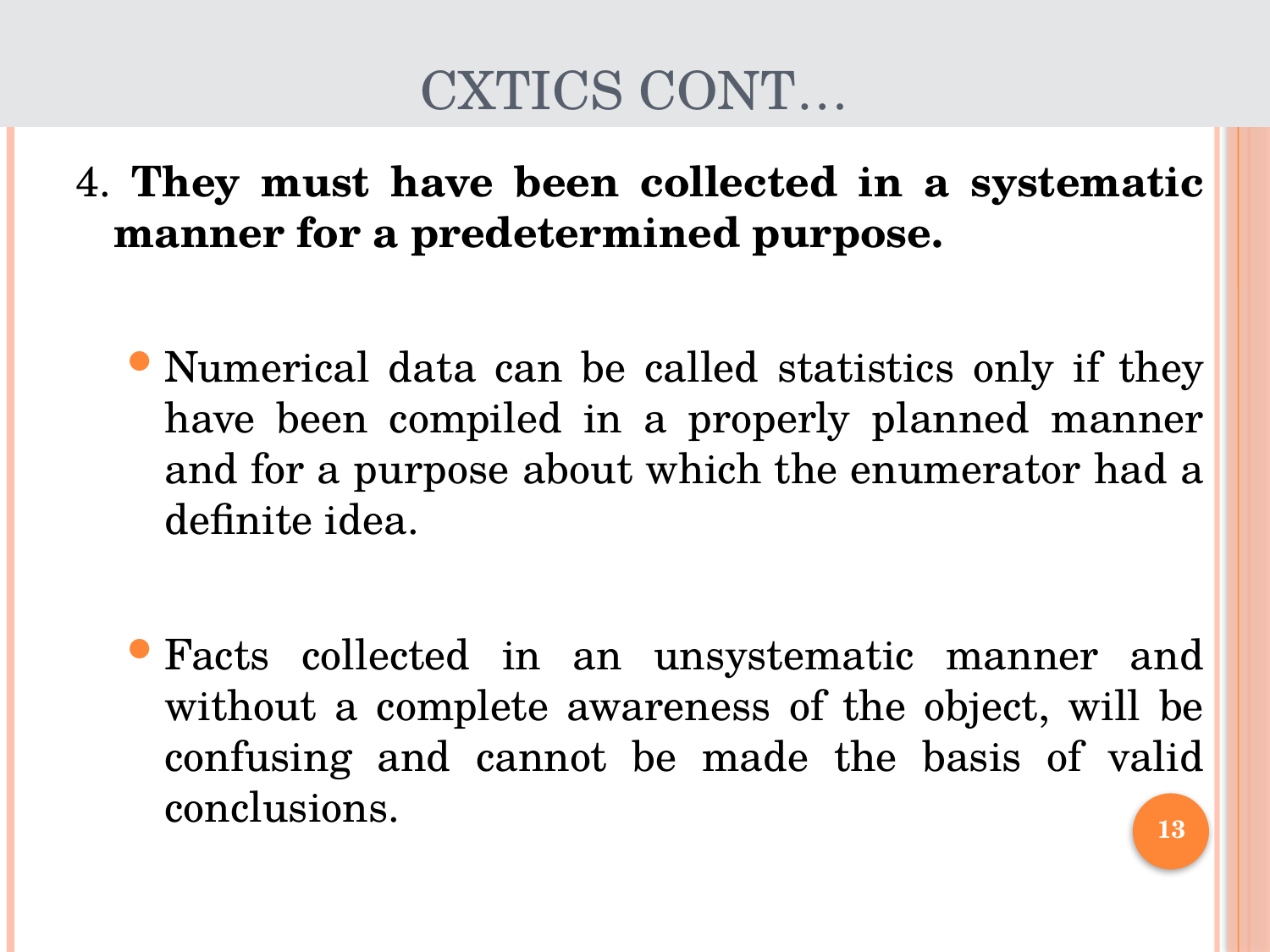

# Cxtics cont…
4. They must have been collected in a systematic manner for a predetermined purpose.

Numerical data can be called statistics only if they have been compiled in a properly planned manner and for a purpose about which the enumerator had a definite idea.

Facts collected in an unsystematic manner and without a complete awareness of the object, will be confusing and cannot be made the basis of valid conclusions.
13